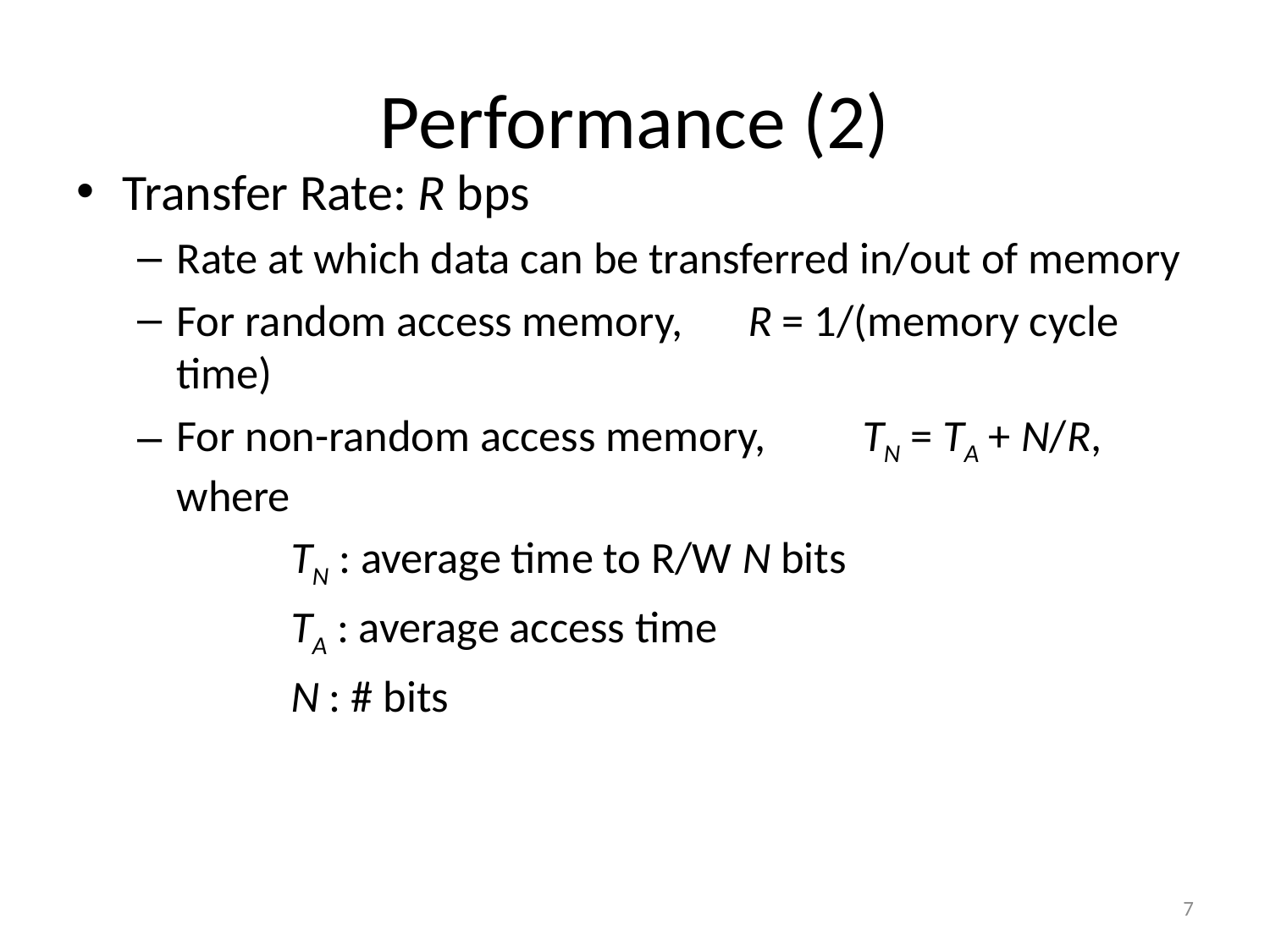

# Performance (2)
Transfer Rate: R bps
Rate at which data can be transferred in/out of memory
For random access memory,					R = 1/(memory cycle time)
For non-random access memory,				TN = TA + N/R, where
	 		TN : average time to R/W N bits
	 		TA : average access time
	 		N : # bits
7